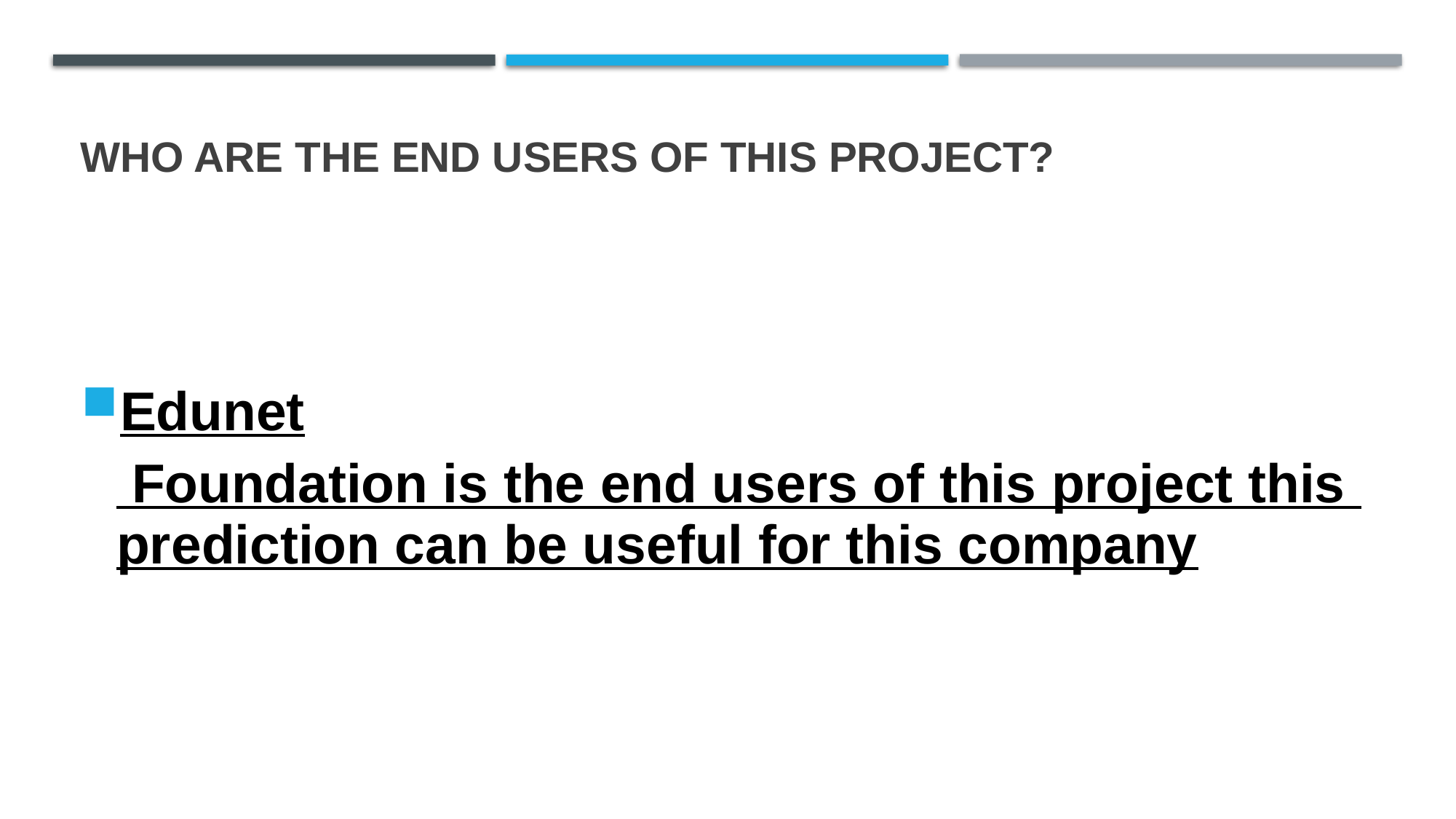

# WHO ARE THE END USERS of this project?
Edunet Foundation is the end users of this project this prediction can be useful for this company